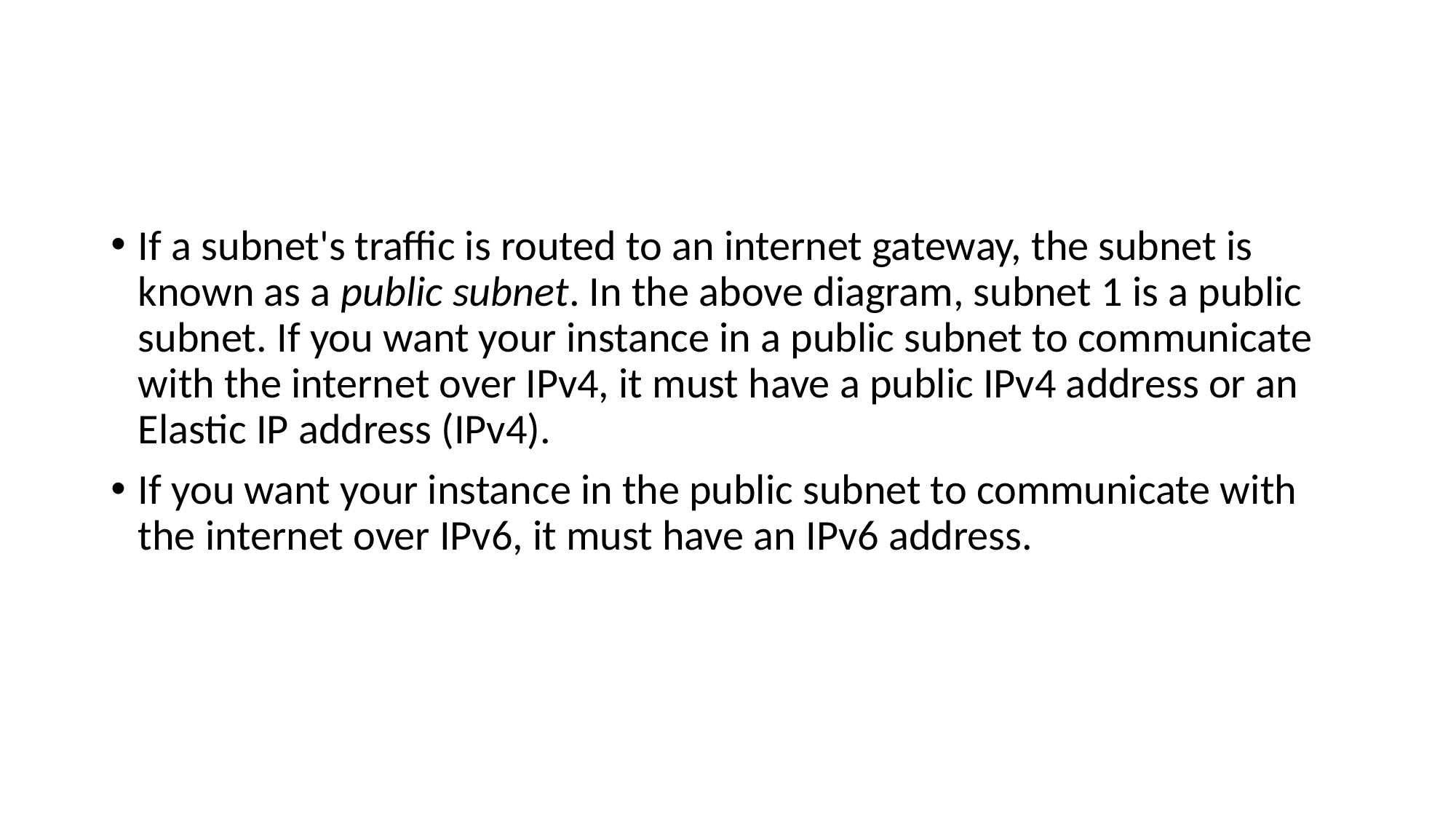

If a subnet's traffic is routed to an internet gateway, the subnet is known as a public subnet. In the above diagram, subnet 1 is a public subnet. If you want your instance in a public subnet to communicate with the internet over IPv4, it must have a public IPv4 address or an Elastic IP address (IPv4).
If you want your instance in the public subnet to communicate with the internet over IPv6, it must have an IPv6 address.